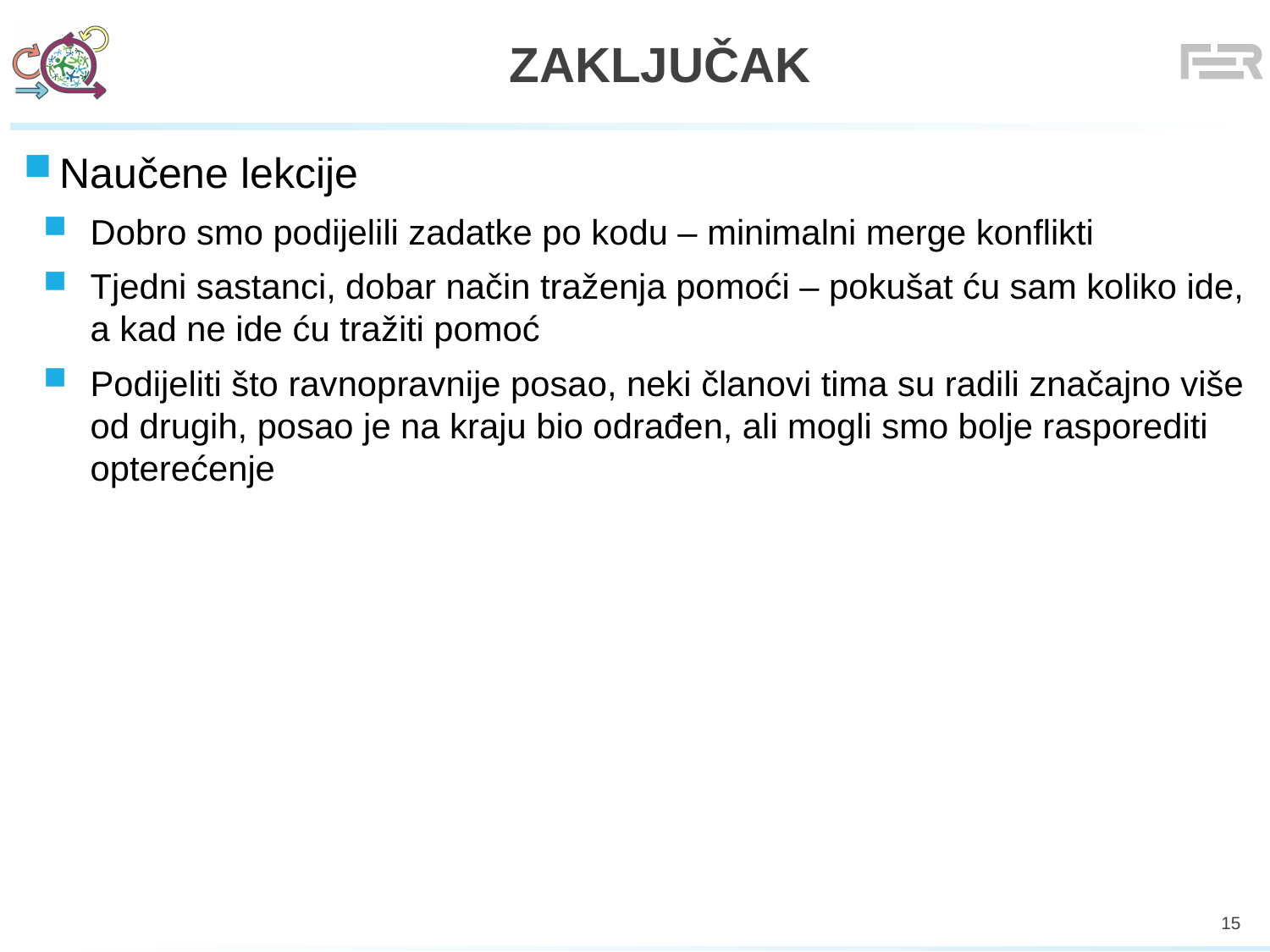

# Zaključak
Naučene lekcije
Dobro smo podijelili zadatke po kodu – minimalni merge konflikti
Tjedni sastanci, dobar način traženja pomoći – pokušat ću sam koliko ide, a kad ne ide ću tražiti pomoć
Podijeliti što ravnopravnije posao, neki članovi tima su radili značajno više od drugih, posao je na kraju bio odrađen, ali mogli smo bolje rasporediti opterećenje

15